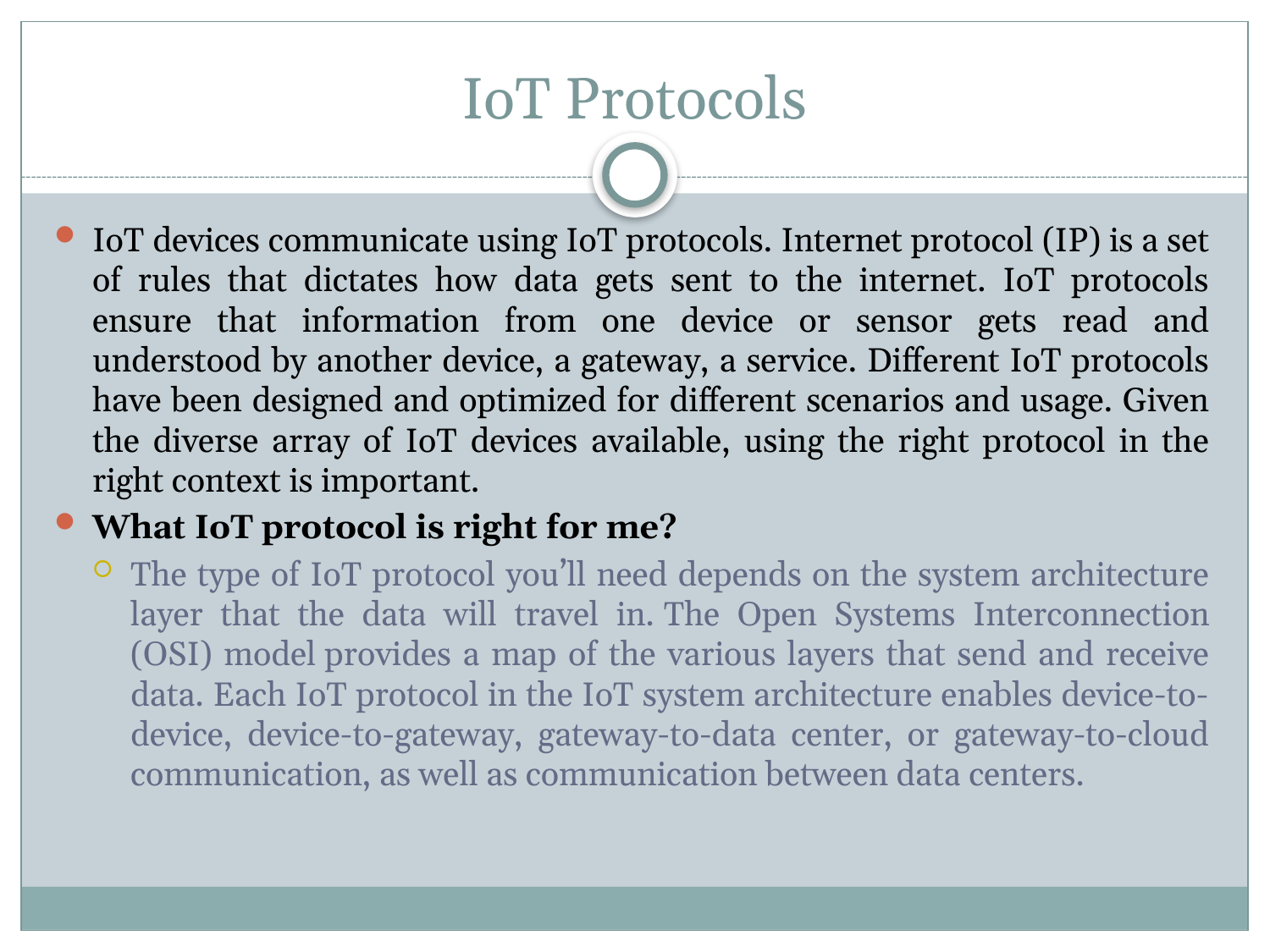

# IoT Protocols
IoT devices communicate using IoT protocols. Internet protocol (IP) is a set of rules that dictates how data gets sent to the internet. IoT protocols ensure that information from one device or sensor gets read and understood by another device, a gateway, a service. Different IoT protocols have been designed and optimized for different scenarios and usage. Given the diverse array of IoT devices available, using the right protocol in the right context is important.
What IoT protocol is right for me?
The type of IoT protocol you’ll need depends on the system architecture layer that the data will travel in. The Open Systems Interconnection (OSI) model provides a map of the various layers that send and receive data. Each IoT protocol in the IoT system architecture enables device-to-device, device-to-gateway, gateway-to-data center, or gateway-to-cloud communication, as well as communication between data centers.